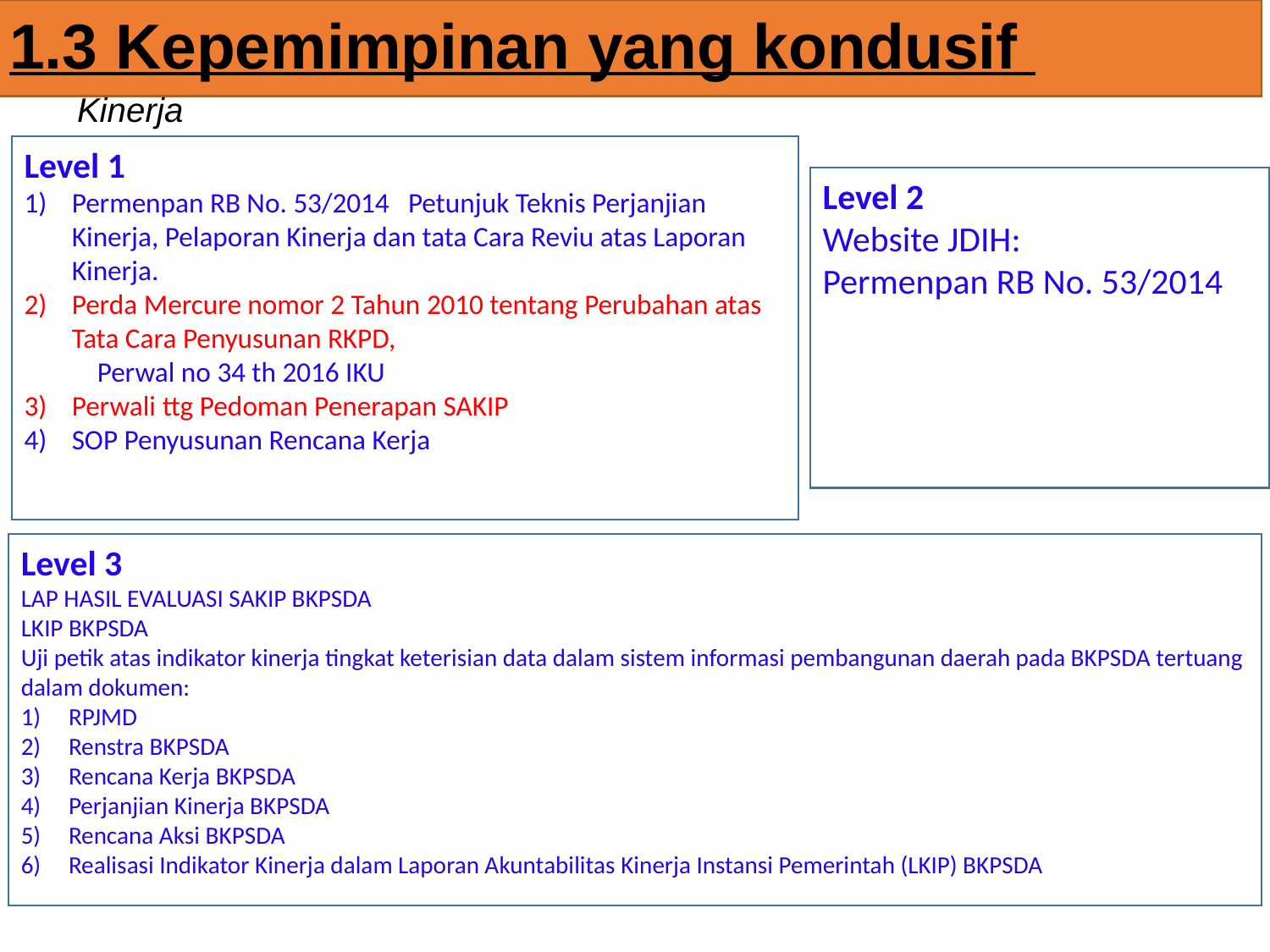

1.3 Kepemimpinan yang kondusif
# Kinerja
Level 1
Permenpan RB No. 53/2014   Petunjuk Teknis Perjanjian Kinerja, Pelaporan Kinerja dan tata Cara Reviu atas Laporan Kinerja.
Perda Mercure nomor 2 Tahun 2010 tentang Perubahan atas Tata Cara Penyusunan RKPD,                                                                  Perwal no 34 th 2016 IKU
Perwali ttg Pedoman Penerapan SAKIP
SOP Penyusunan Rencana Kerja

Level 2
Website JDIH:
Permenpan RB No. 53/2014

Level 3
LAP HASIL EVALUASI SAKIP BKPSDA
LKIP BKPSDA
Uji petik atas indikator kinerja tingkat keterisian data dalam sistem informasi pembangunan daerah pada BKPSDA tertuang dalam dokumen:
RPJMD
Renstra BKPSDA
Rencana Kerja BKPSDA
Perjanjian Kinerja BKPSDA
Rencana Aksi BKPSDA
Realisasi Indikator Kinerja dalam Laporan Akuntabilitas Kinerja Instansi Pemerintah (LKIP) BKPSDA